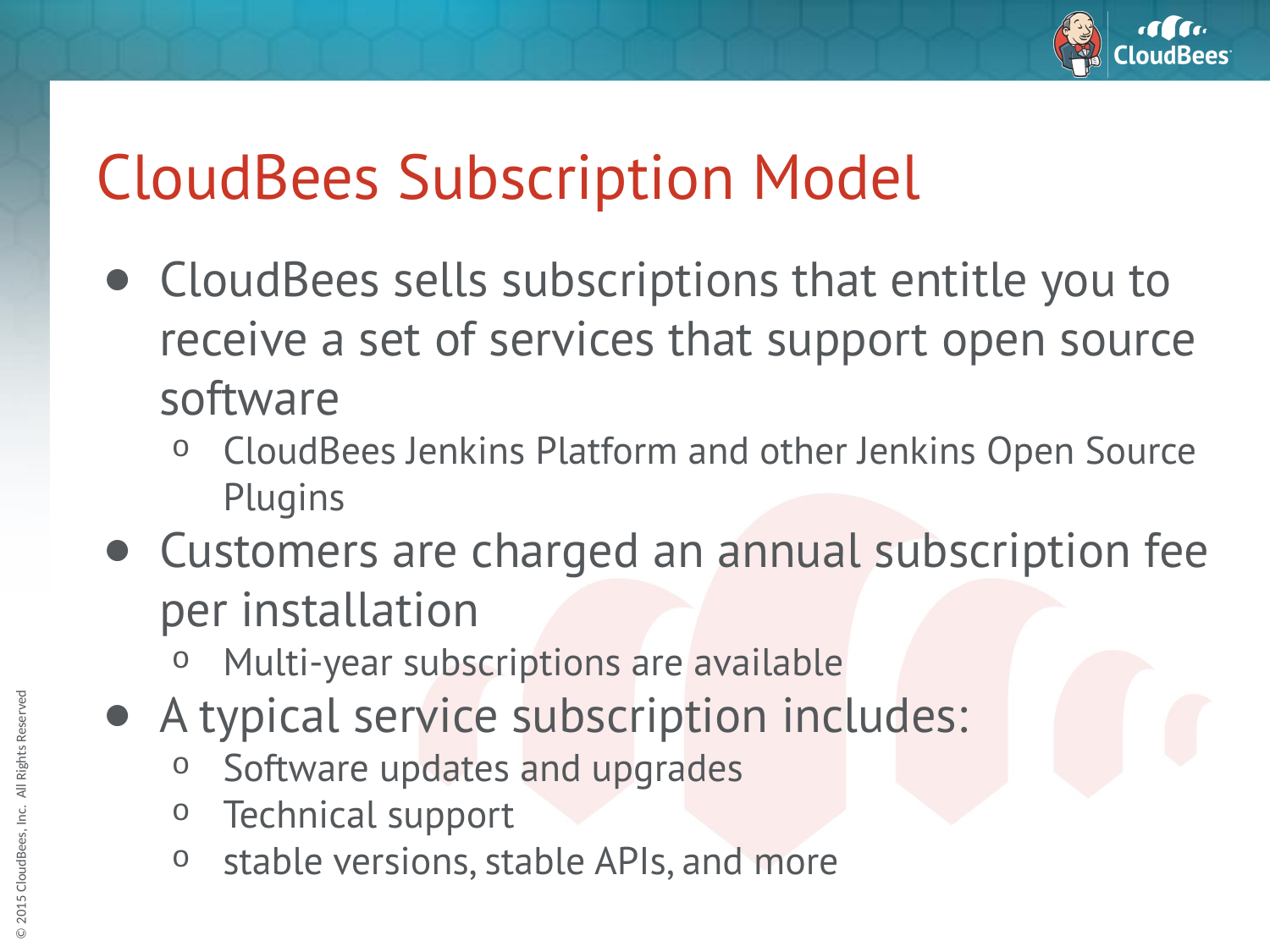

# CloudBees Subscription Model
CloudBees sells subscriptions that entitle you to receive a set of services that support open source software
CloudBees Jenkins Platform and other Jenkins Open Source Plugins
Customers are charged an annual subscription fee per installation
Multi-year subscriptions are available
A typical service subscription includes:
Software updates and upgrades
Technical support
stable versions, stable APIs, and more